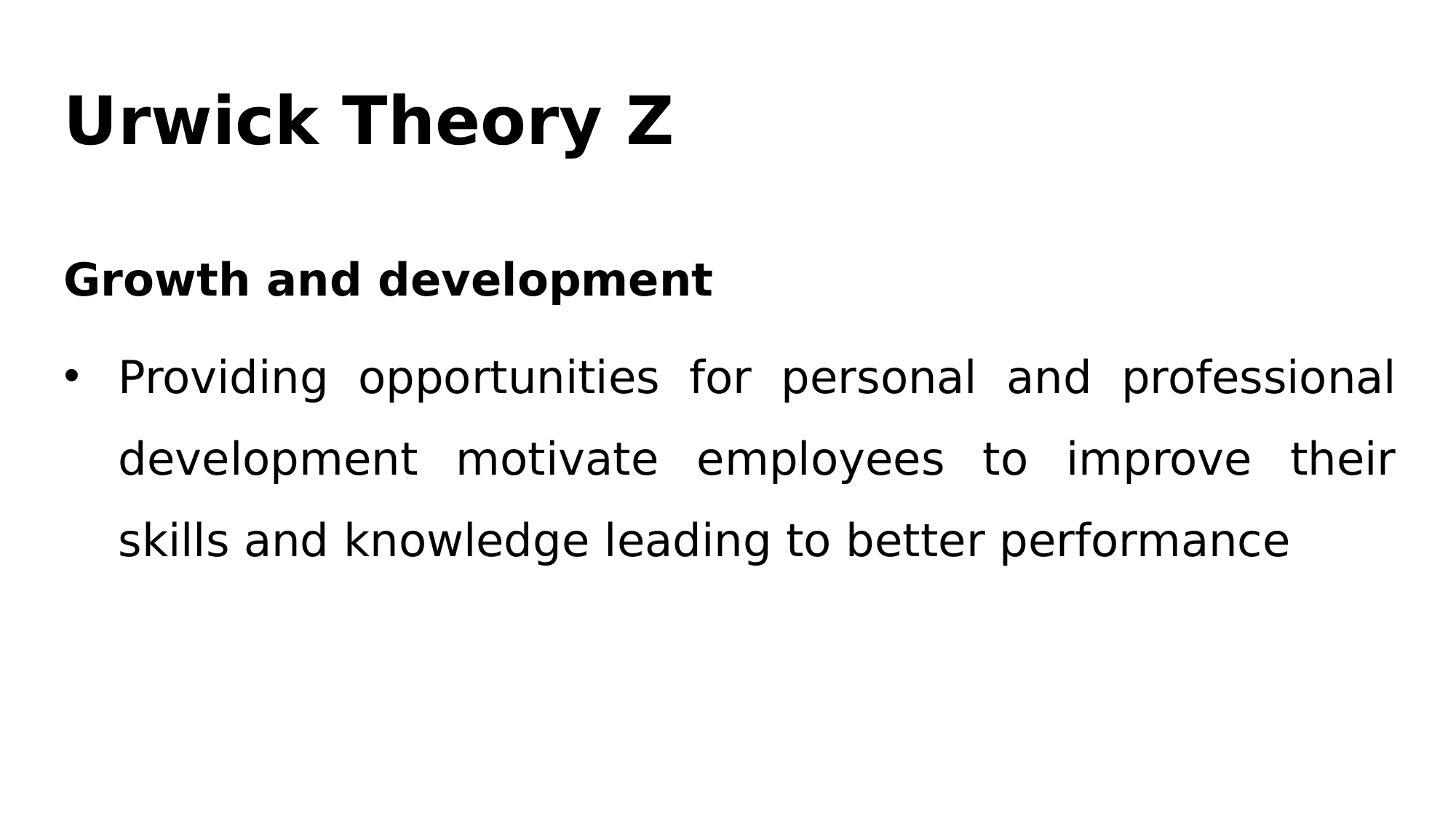

# Urwick Theory Z
Growth and development
Providing opportunities for personal and professional development motivate employees to improve their skills and knowledge leading to better performance